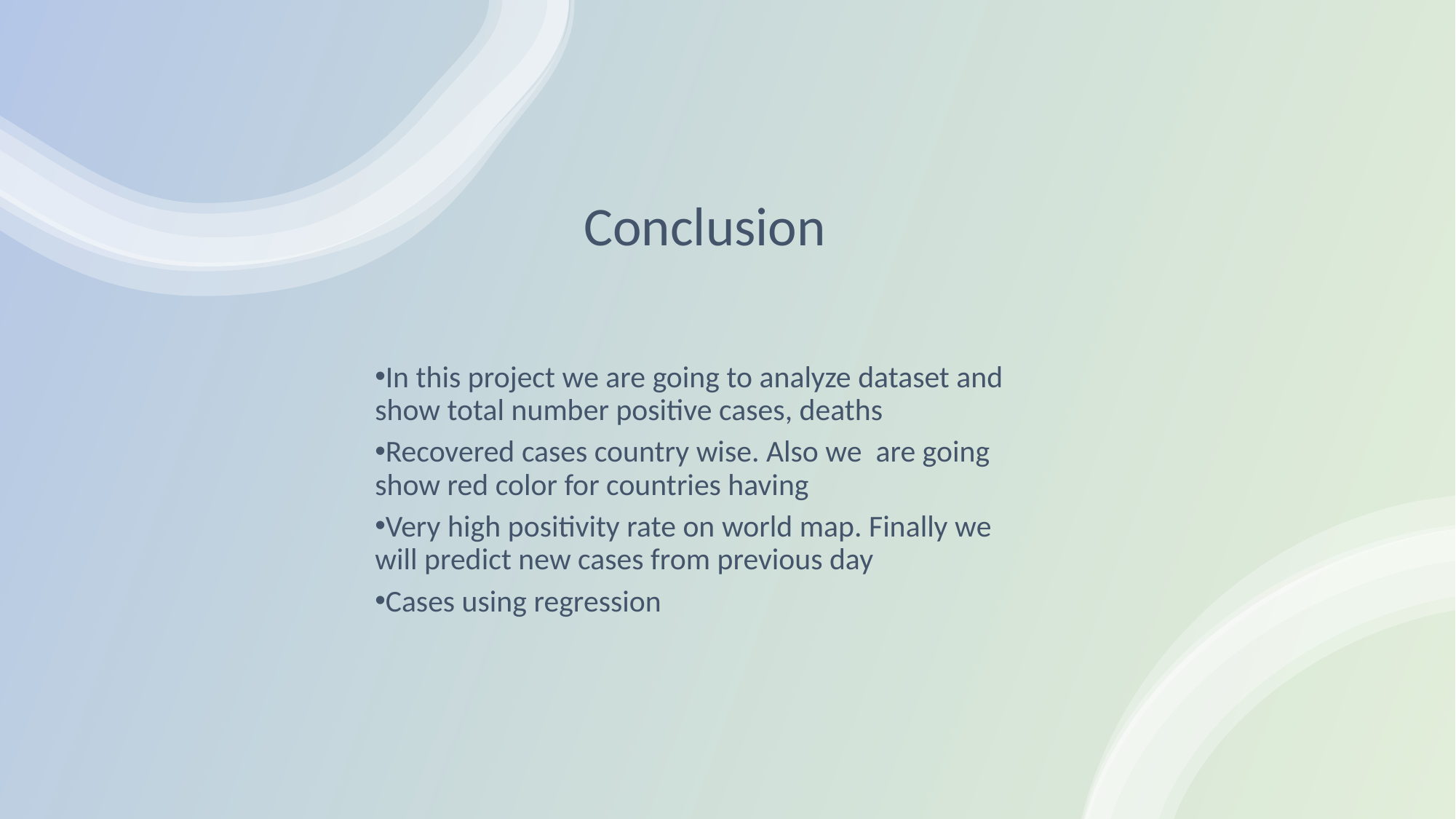

# Conclusion
In this project we are going to analyze dataset and show total number positive cases, deaths
Recovered cases country wise. Also we  are going show red color for countries having
Very high positivity rate on world map. Finally we will predict new cases from previous day
Cases using regression